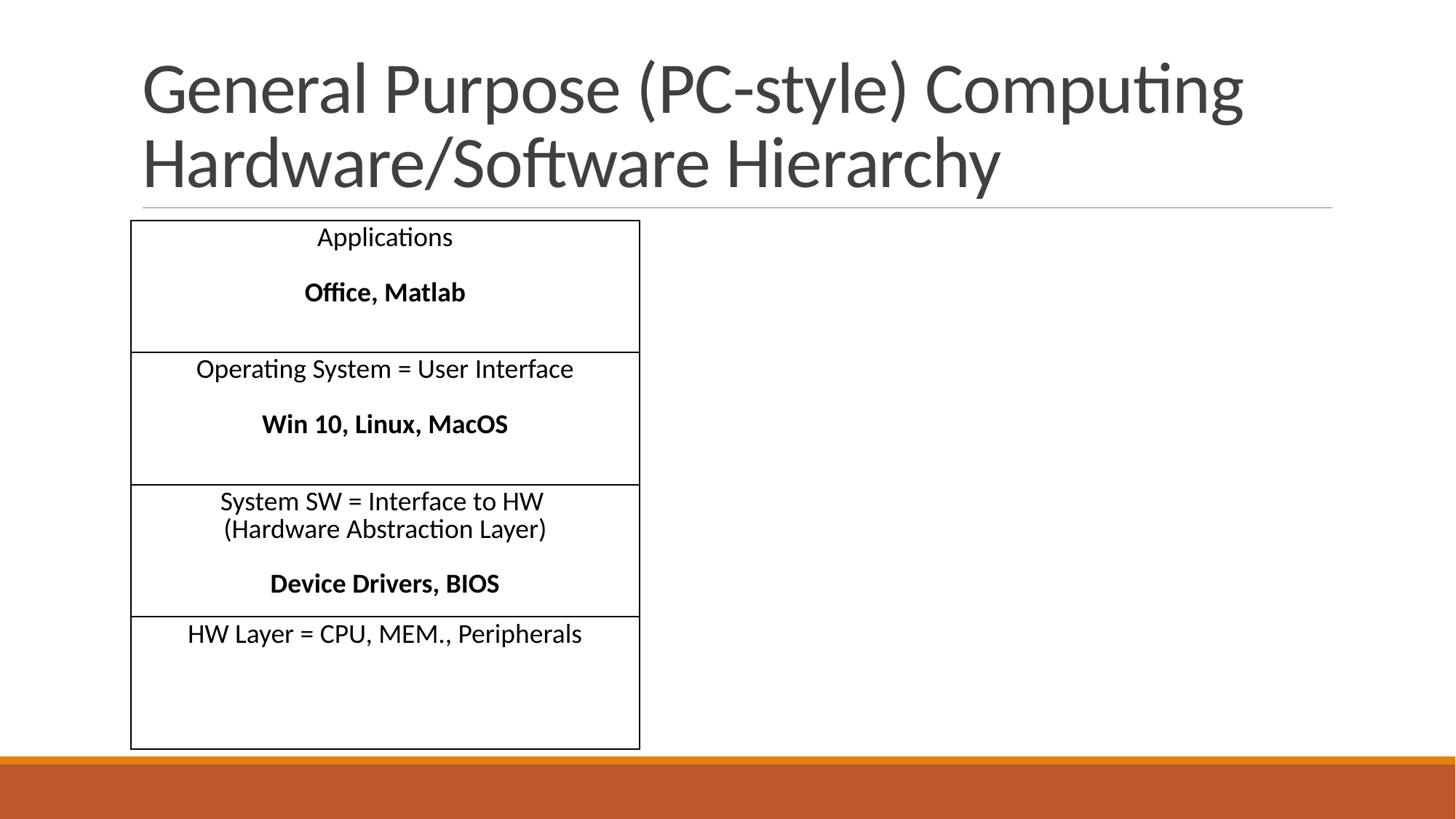

# General Purpose (PC-style) Computing Hardware/Software Hierarchy
| Applications Office, Matlab |
| --- |
| Operating System = User Interface Win 10, Linux, MacOS |
| System SW = Interface to HW (Hardware Abstraction Layer) Device Drivers, BIOS |
| HW Layer = CPU, MEM., Peripherals |